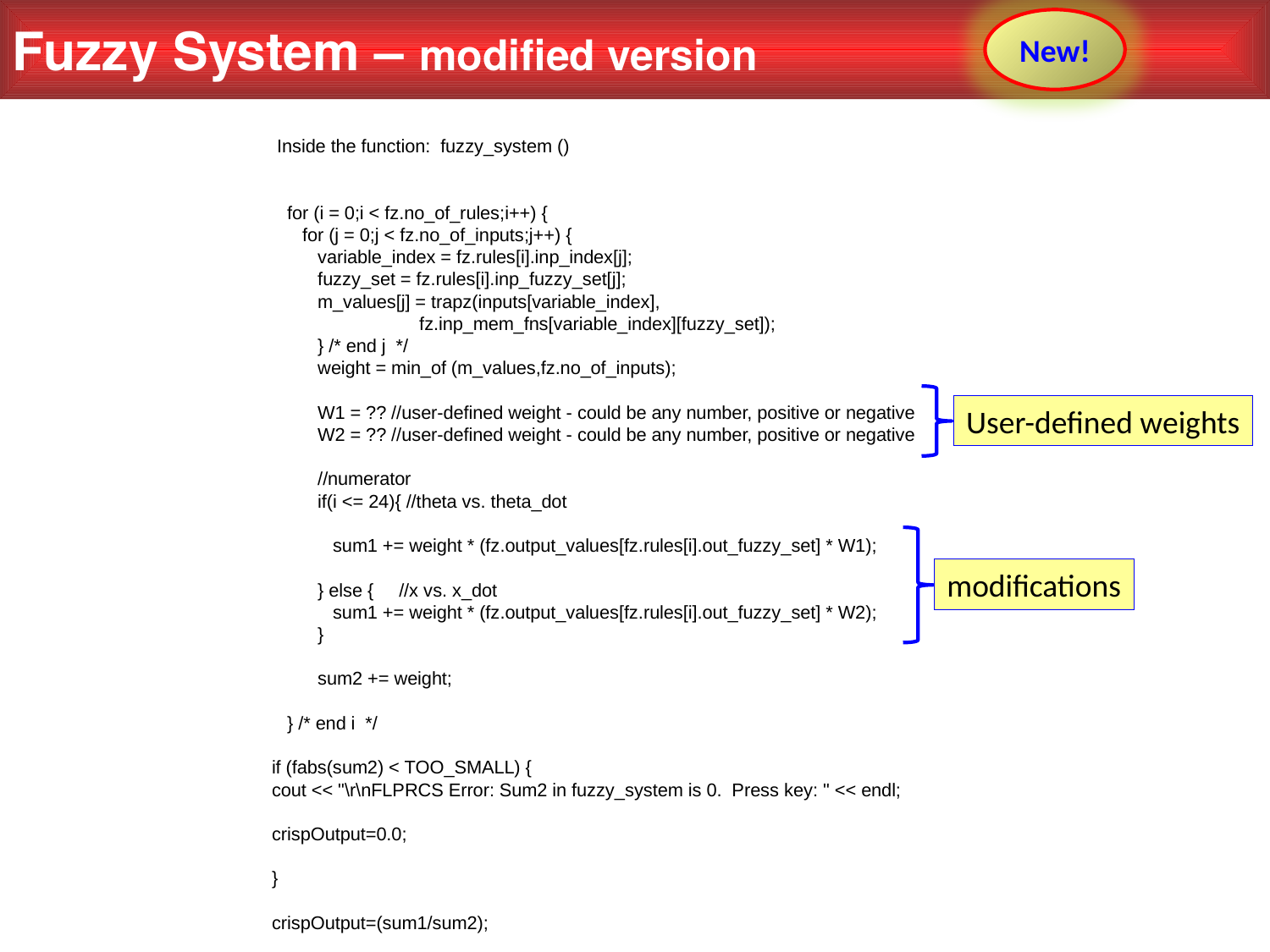

Fuzzy System – modified version
New!

 Inside the function:  fuzzy_system ()

   for (i = 0;i < fz.no_of_rules;i++) {
      for (j = 0;j < fz.no_of_inputs;j++) {
         variable_index = fz.rules[i].inp_index[j];
         fuzzy_set = fz.rules[i].inp_fuzzy_set[j];
         m_values[j] = trapz(inputs[variable_index],
                             fz.inp_mem_fns[variable_index][fuzzy_set]);
         } /* end j  */
         weight = min_of (m_values,fz.no_of_inputs);

         W1 = ?? //user-defined weight - could be any number, positive or negative
         W2 = ?? //user-defined weight - could be any number, positive or negative

         //numerator
         if(i <= 24){ //theta vs. theta_dot

            sum1 += weight * (fz.output_values[fz.rules[i].out_fuzzy_set] * W1);

         } else {     //x vs. x_dot
            sum1 += weight * (fz.output_values[fz.rules[i].out_fuzzy_set] * W2);
         }

         sum2 += weight;

   } /* end i  */

if (fabs(sum2) < TOO_SMALL) {
cout << "\r\nFLPRCS Error: Sum2 in fuzzy_system is 0.  Press key: " << endl;

crispOutput=0.0;

}

crispOutput=(sum1/sum2);

User-defined weights

modifications